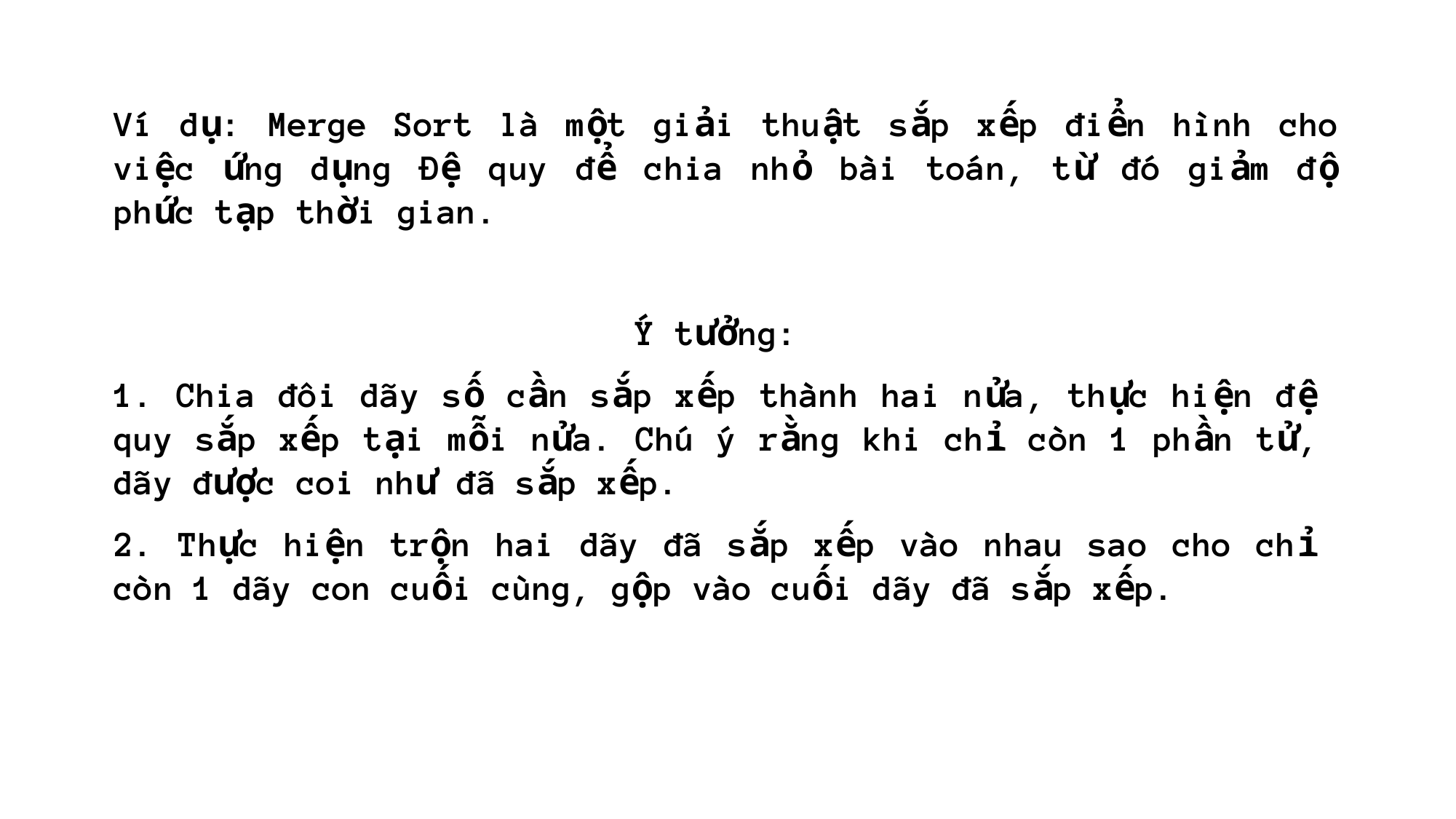

Ví dụ: Merge Sort là một giải thuật sắp xếp điển hình cho việc ứng dụng Đệ quy để chia nhỏ bài toán, từ đó giảm độ phức tạp thời gian.
Ý tưởng:
1. Chia đôi dãy số cần sắp xếp thành hai nửa, thực hiện đệ quy sắp xếp tại mỗi nửa. Chú ý rằng khi chỉ còn 1 phần tử, dãy được coi như đã sắp xếp.
2. Thực hiện trộn hai dãy đã sắp xếp vào nhau sao cho chỉ còn 1 dãy con cuối cùng, gộp vào cuối dãy đã sắp xếp.